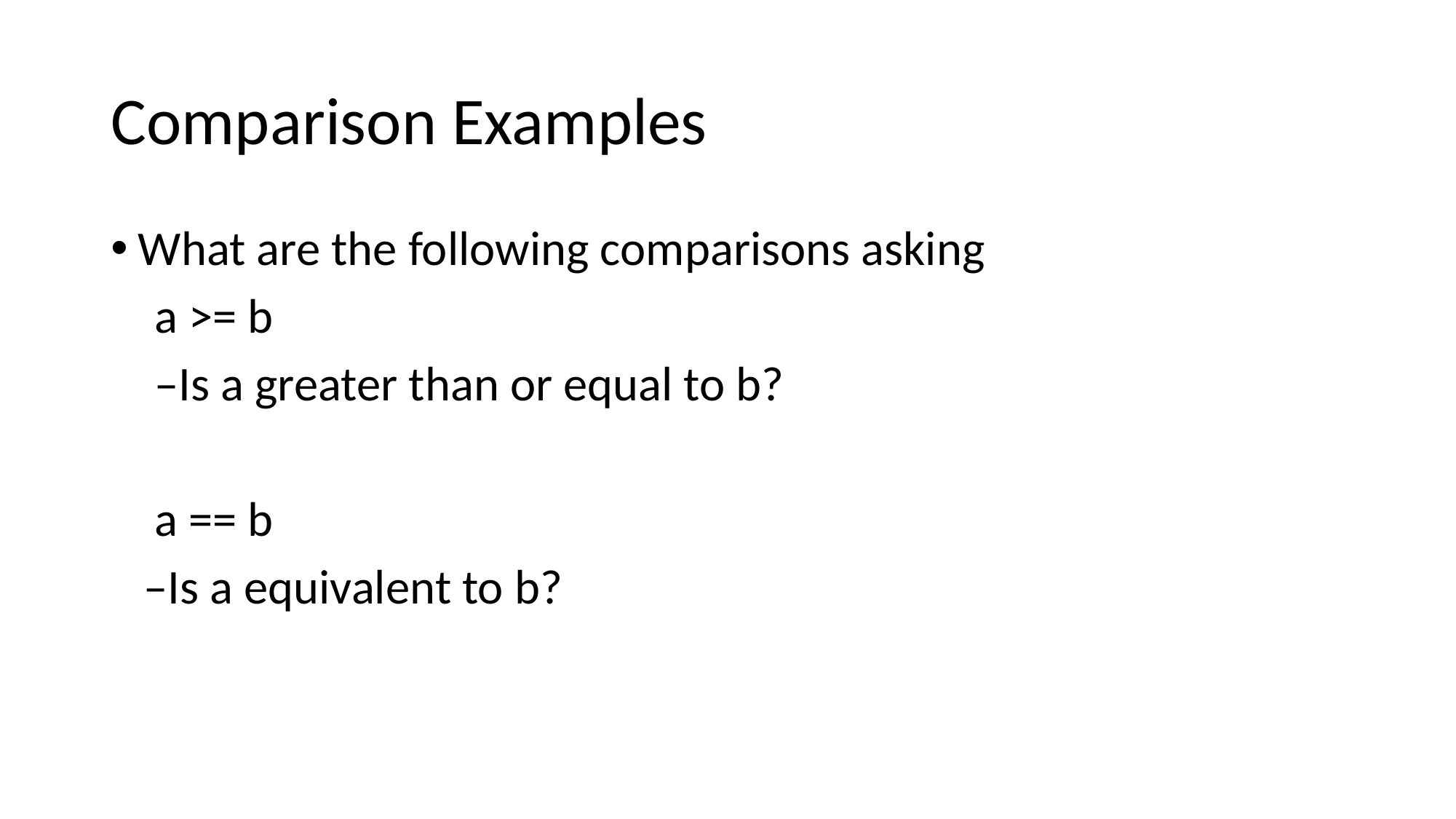

# Comparison Examples
What are the following comparisons asking
    a >= b
    –Is a greater than or equal to b?

    a == b
   –Is a equivalent to b?